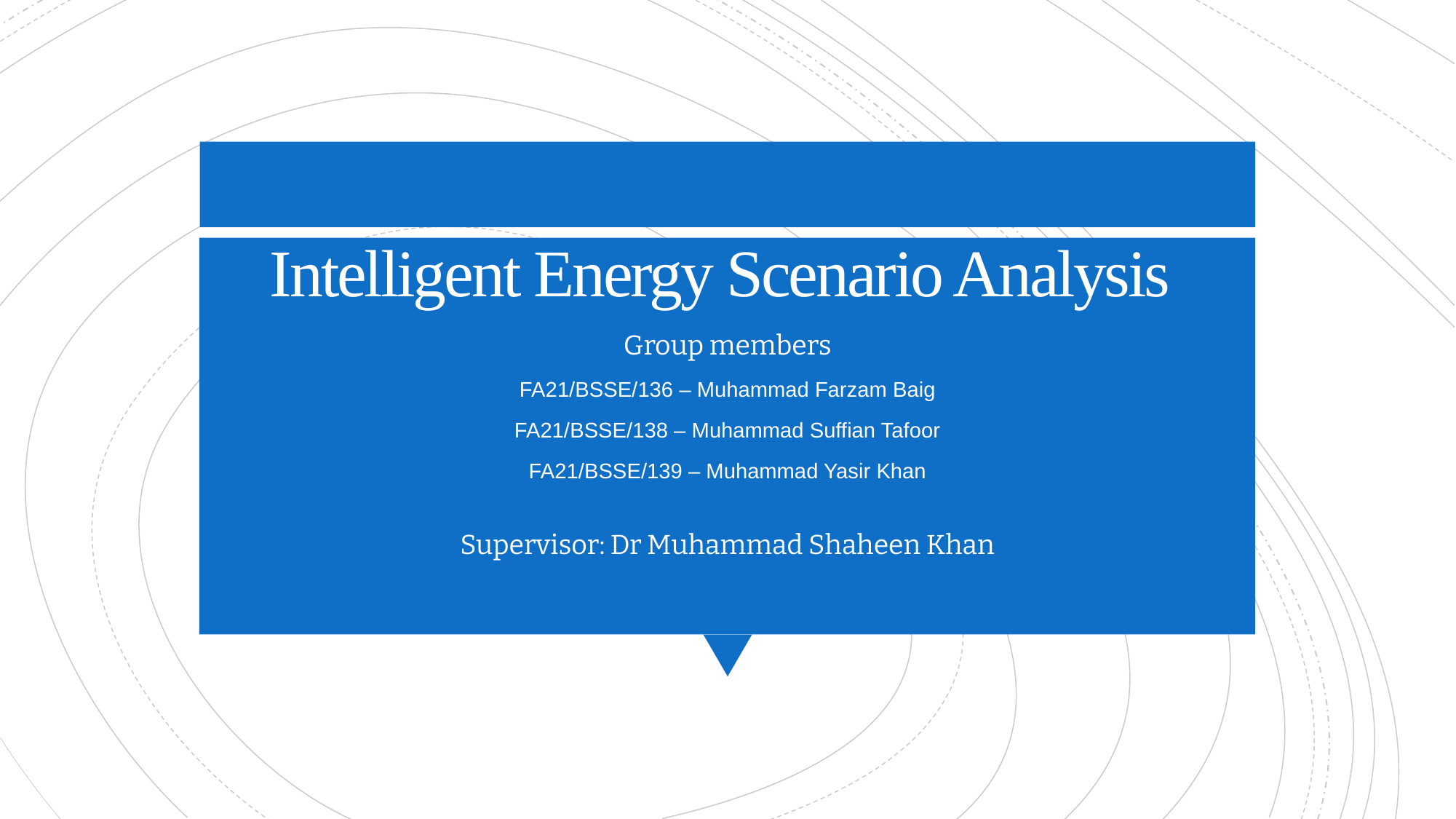

# Intelligent Energy Scenario Analysis
Group members
FA21/BSSE/136 – Muhammad Farzam Baig
FA21/BSSE/138 – Muhammad Suffian Tafoor
FA21/BSSE/139 – Muhammad Yasir Khan

Supervisor: Dr Muhammad Shaheen Khan